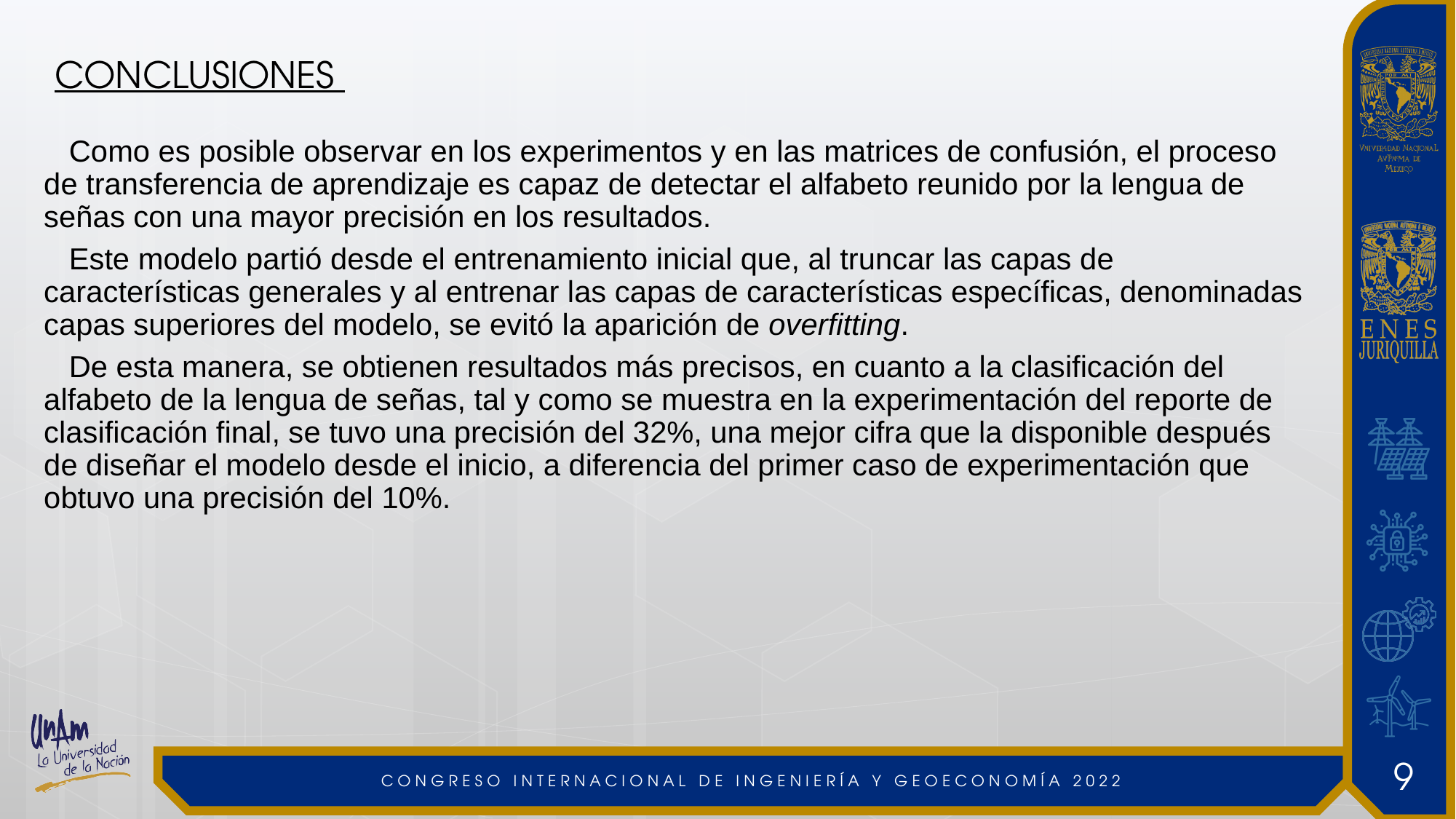

# CONCLUSIONES
   Como es posible observar en los experimentos y en las matrices de confusión, el proceso de transferencia de aprendizaje es capaz de detectar el alfabeto reunido por la lengua de señas con una mayor precisión en los resultados.
   Este modelo partió desde el entrenamiento inicial que, al truncar las capas de características generales y al entrenar las capas de características específicas, denominadas capas superiores del modelo, se evitó la aparición de overfitting.
   De esta manera, se obtienen resultados más precisos, en cuanto a la clasificación del alfabeto de la lengua de señas, tal y como se muestra en la experimentación del reporte de clasificación final, se tuvo una precisión del 32%, una mejor cifra que la disponible después de diseñar el modelo desde el inicio, a diferencia del primer caso de experimentación que obtuvo una precisión del 10%.
CONGRESO INTERNACIONAL DE INGENIERÍA Y GEOECONOMÍA 2022